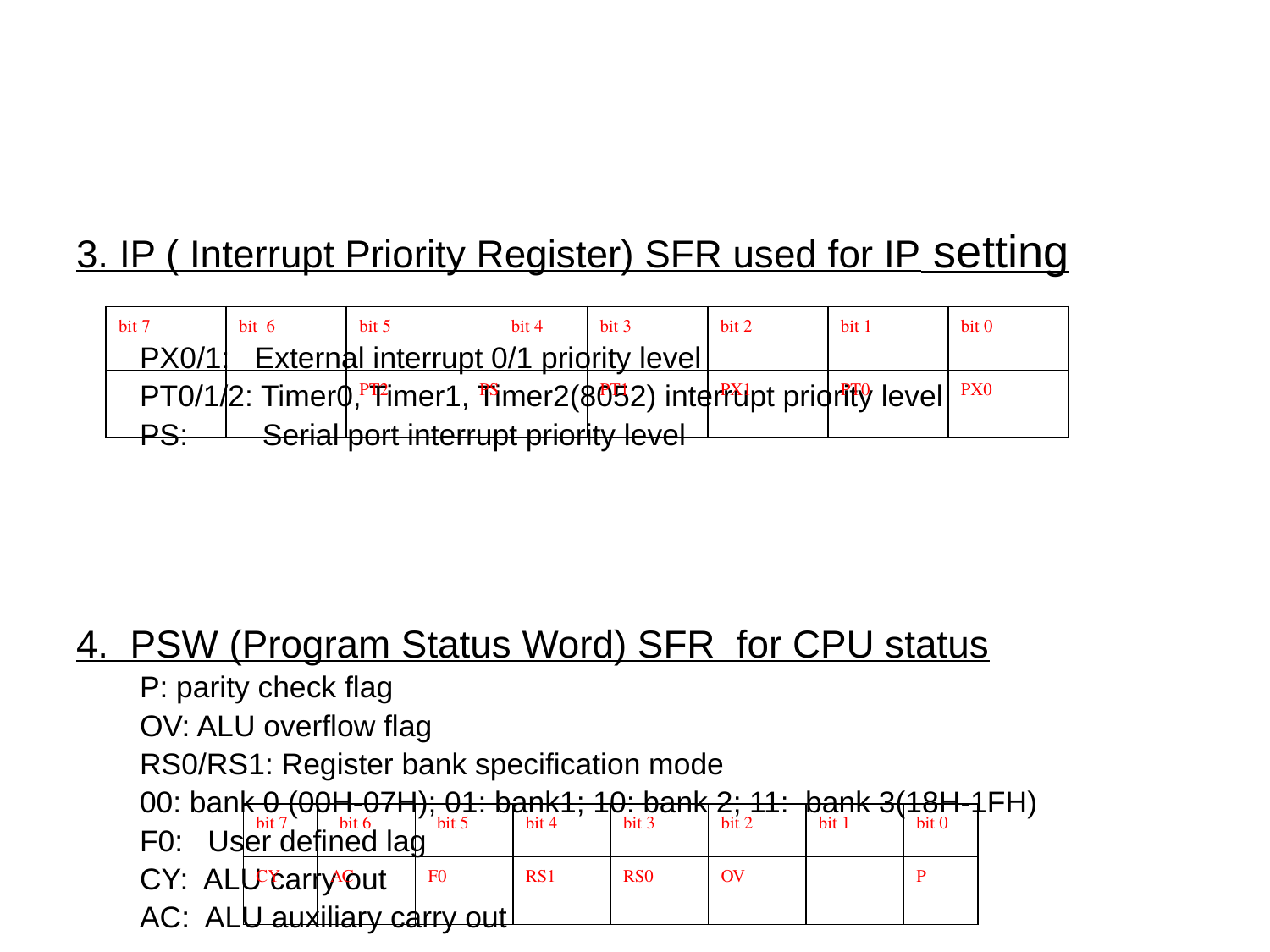

3. IP ( Interrupt Priority Register) SFR used for IP setting

PX0/1:   External interrupt 0/1 priority level
PT0/1/2: Timer0, Timer1, Timer2(8052) interrupt priority level
PS:         Serial port interrupt priority level

4.  PSW (Program Status Word) SFR  for CPU status
P: parity check flag
OV: ALU overflow flag
RS0/RS1: Register bank specification mode
00: bank 0 (00H-07H); 01: bank1; 10: bank 2; 11:  bank 3(18H-1FH)
F0:   User defined lag
CY:  ALU carry out
AC:  ALU auxiliary carry out
| bit 7 | bit 6 | bit 5 | bit 4 | bit 3 | bit 2 | bit 1 | bit 0 |
| --- | --- | --- | --- | --- | --- | --- | --- |
|  |  | PT2 | PS | PT1 | PX1 | PT0 | PX0 |
| bit 7 | bit 6 | bit 5 | bit 4 | bit 3 | bit 2 | bit 1 | bit 0 |
| --- | --- | --- | --- | --- | --- | --- | --- |
| CY | AC | F0 | RS1 | RS0 | OV |  | P |